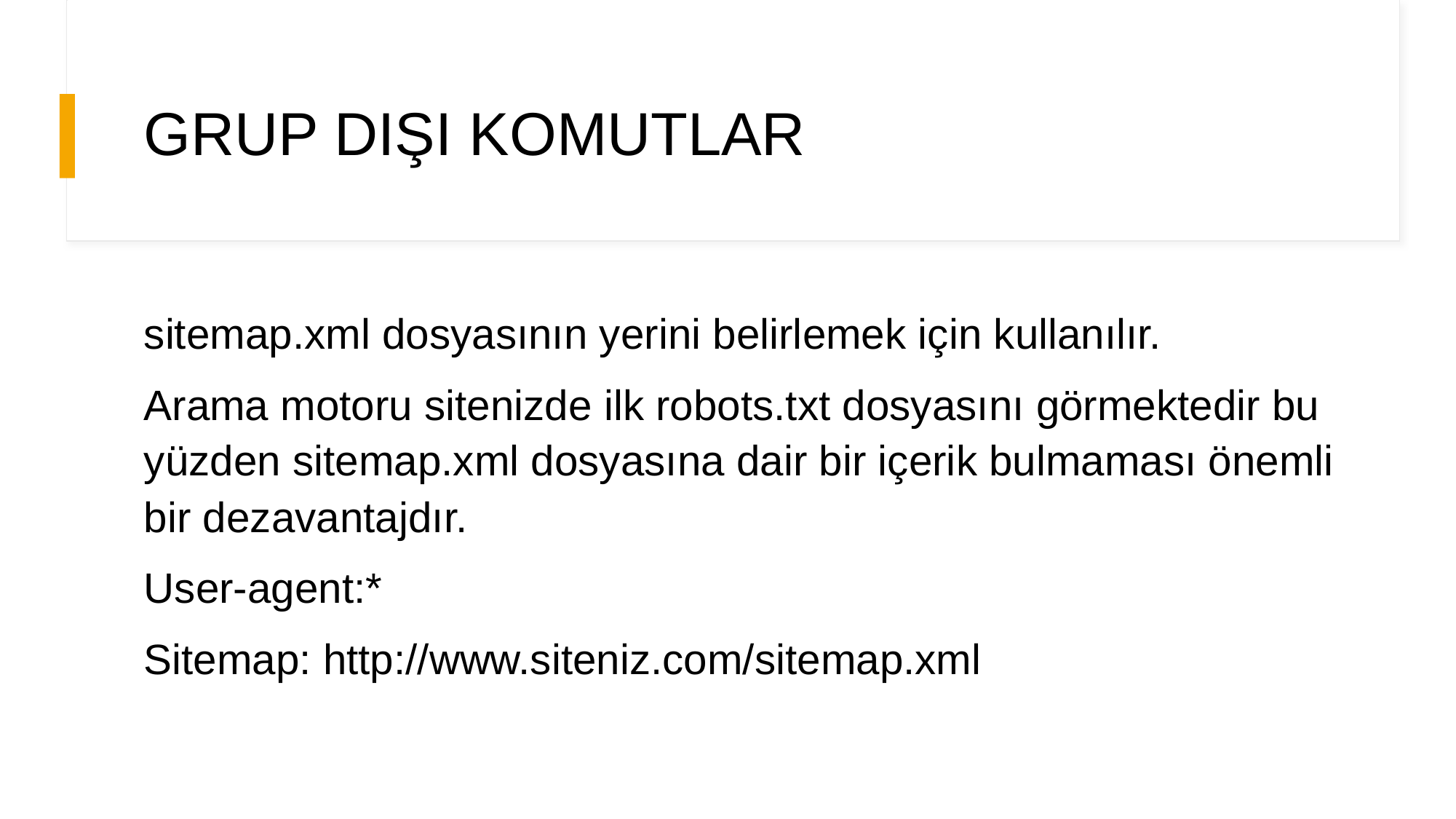

# GRUP DIŞI KOMUTLAR
sitemap.xml dosyasının yerini belirlemek için kullanılır.
Arama motoru sitenizde ilk robots.txt dosyasını görmektedir bu yüzden sitemap.xml dosyasına dair bir içerik bulmaması önemli bir dezavantajdır.
User-agent:*
Sitemap: http://www.siteniz.com/sitemap.xml